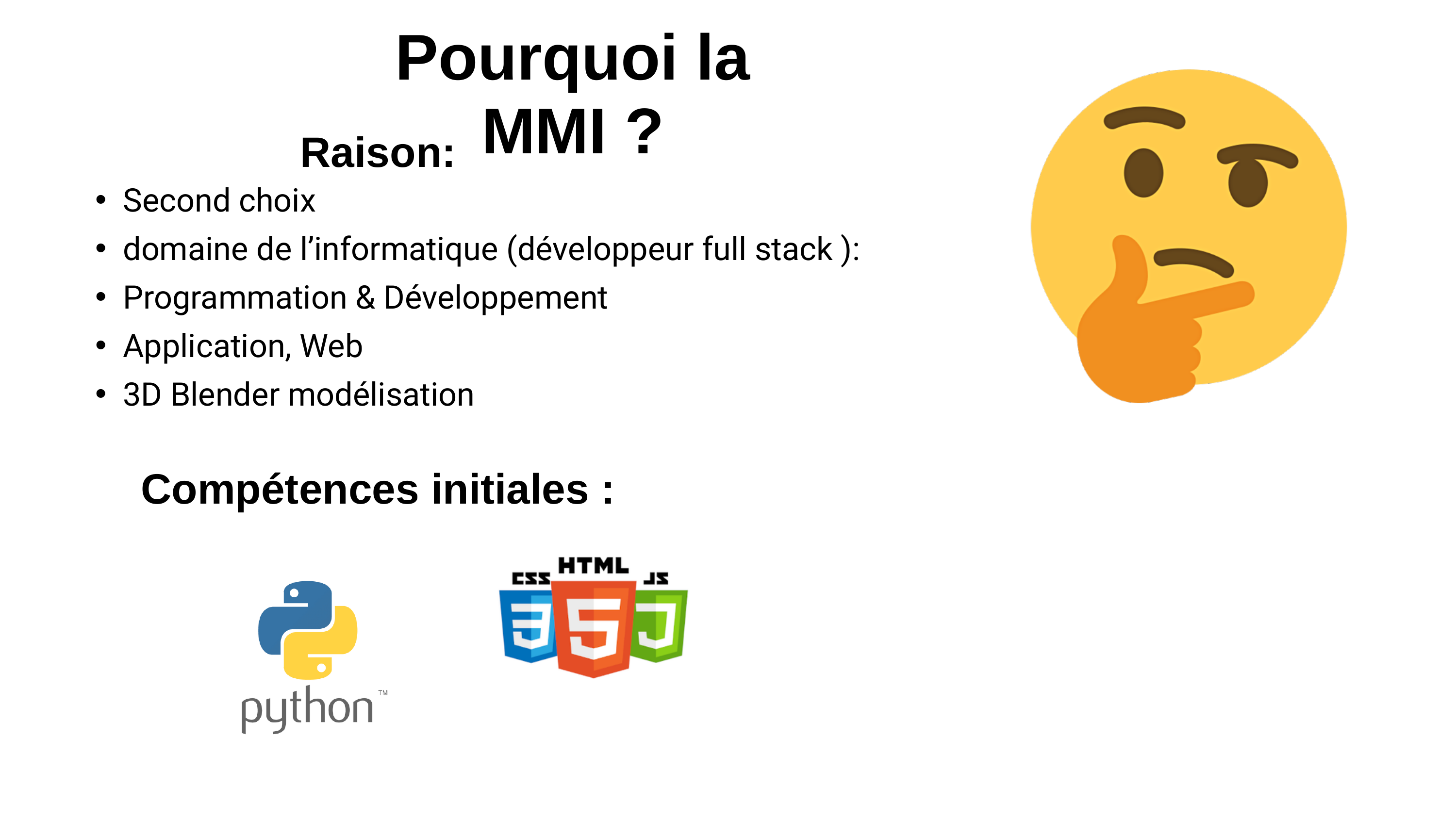

Pourquoi la MMI ?

Raison:
Second choix
domaine de l’informatique (développeur full stack ):
Programmation & Développement
Application, Web
3D Blender modélisation
Compétences initiales :